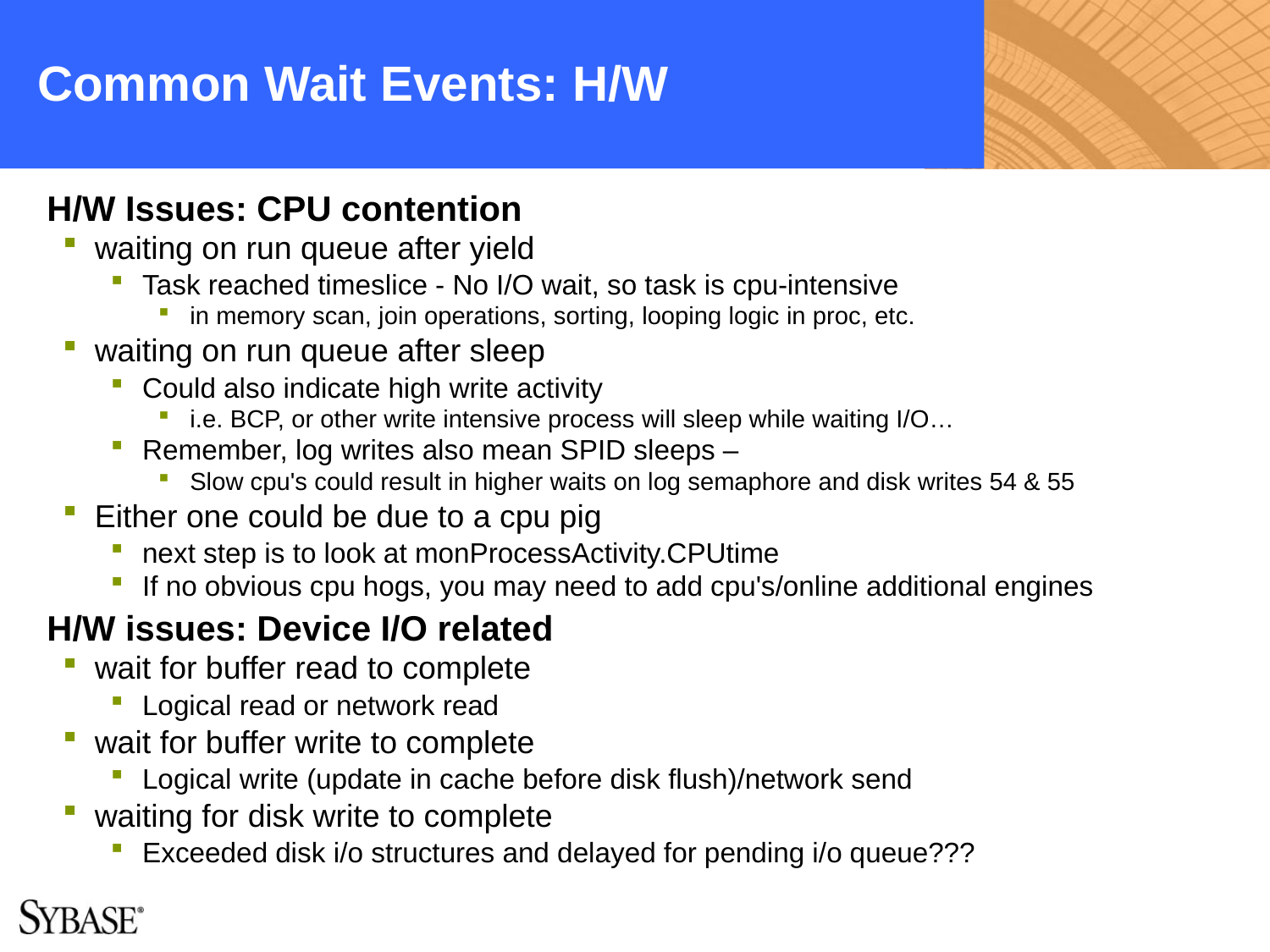

# Common Wait Events: H/W
H/W Issues: CPU contention
waiting on run queue after yield
Task reached timeslice - No I/O wait, so task is cpu-intensive
in memory scan, join operations, sorting, looping logic in proc, etc.
waiting on run queue after sleep
Could also indicate high write activity
i.e. BCP, or other write intensive process will sleep while waiting I/O…
Remember, log writes also mean SPID sleeps –
Slow cpu's could result in higher waits on log semaphore and disk writes 54 & 55
Either one could be due to a cpu pig
next step is to look at monProcessActivity.CPUtime
If no obvious cpu hogs, you may need to add cpu's/online additional engines
H/W issues: Device I/O related
wait for buffer read to complete
Logical read or network read
wait for buffer write to complete
Logical write (update in cache before disk flush)/network send
waiting for disk write to complete
Exceeded disk i/o structures and delayed for pending i/o queue???